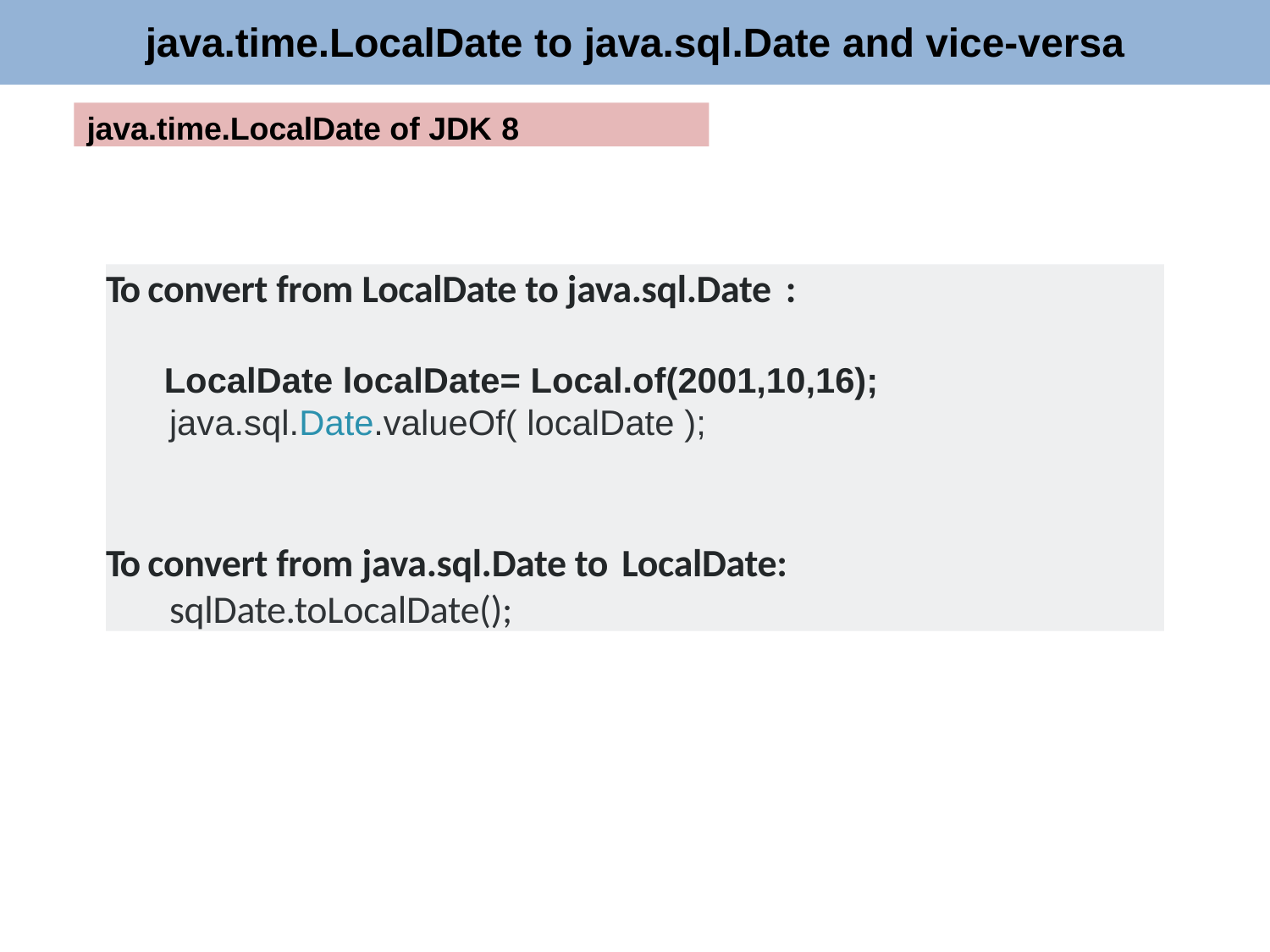

# java.time.LocalDate to java.sql.Date and vice-versa
java.time.LocalDate of JDK 8
To convert from LocalDate to java.sql.Date :

LocalDate localDate= Local.of(2001,10,16);
java.sql.Date.valueOf( localDate );

To convert from java.sql.Date to LocalDate:
sqlDate.toLocalDate();